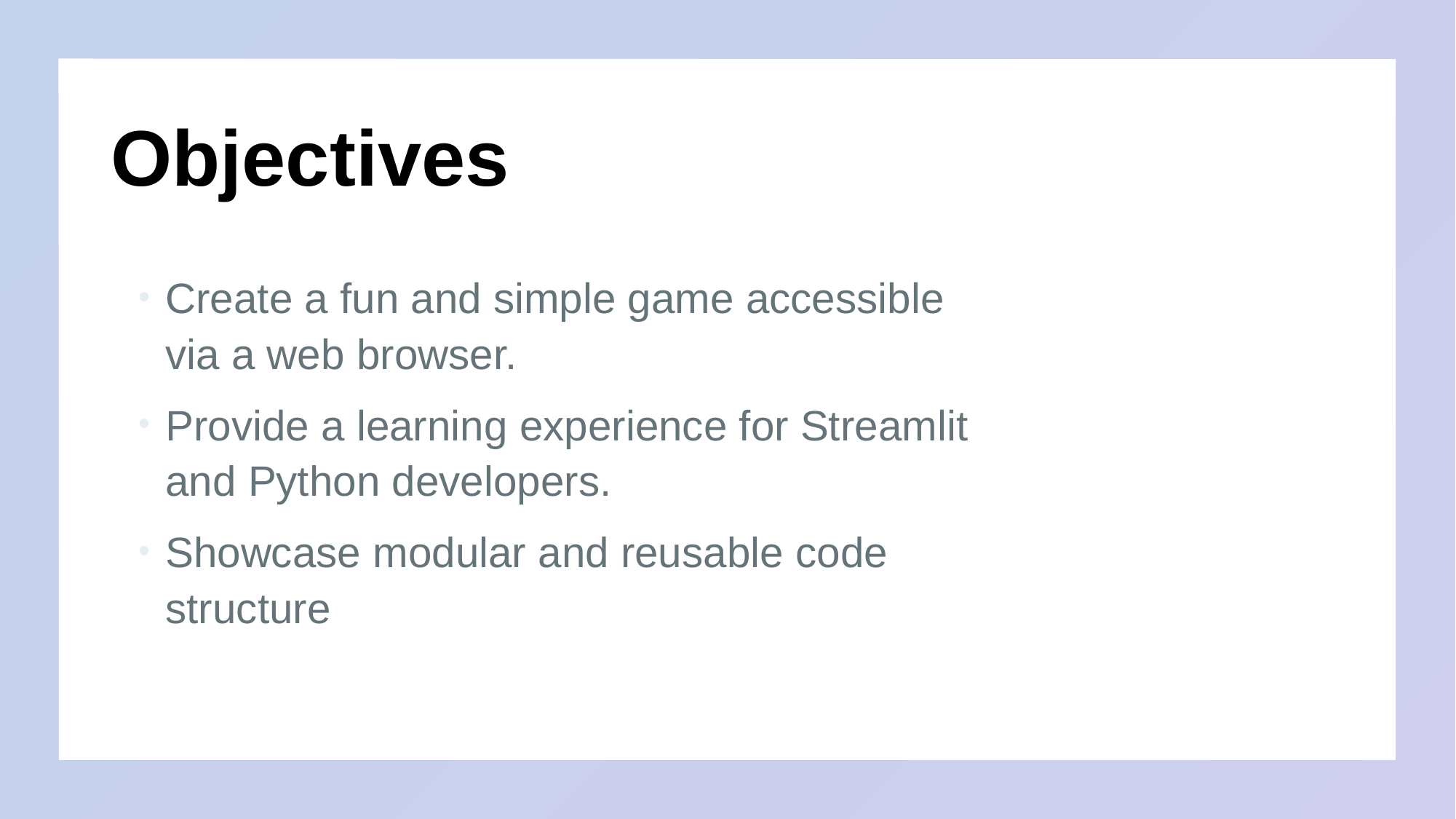

# Objectives
Create a fun and simple game accessible via a web browser.
Provide a learning experience for Streamlit and Python developers.
Showcase modular and reusable code structure